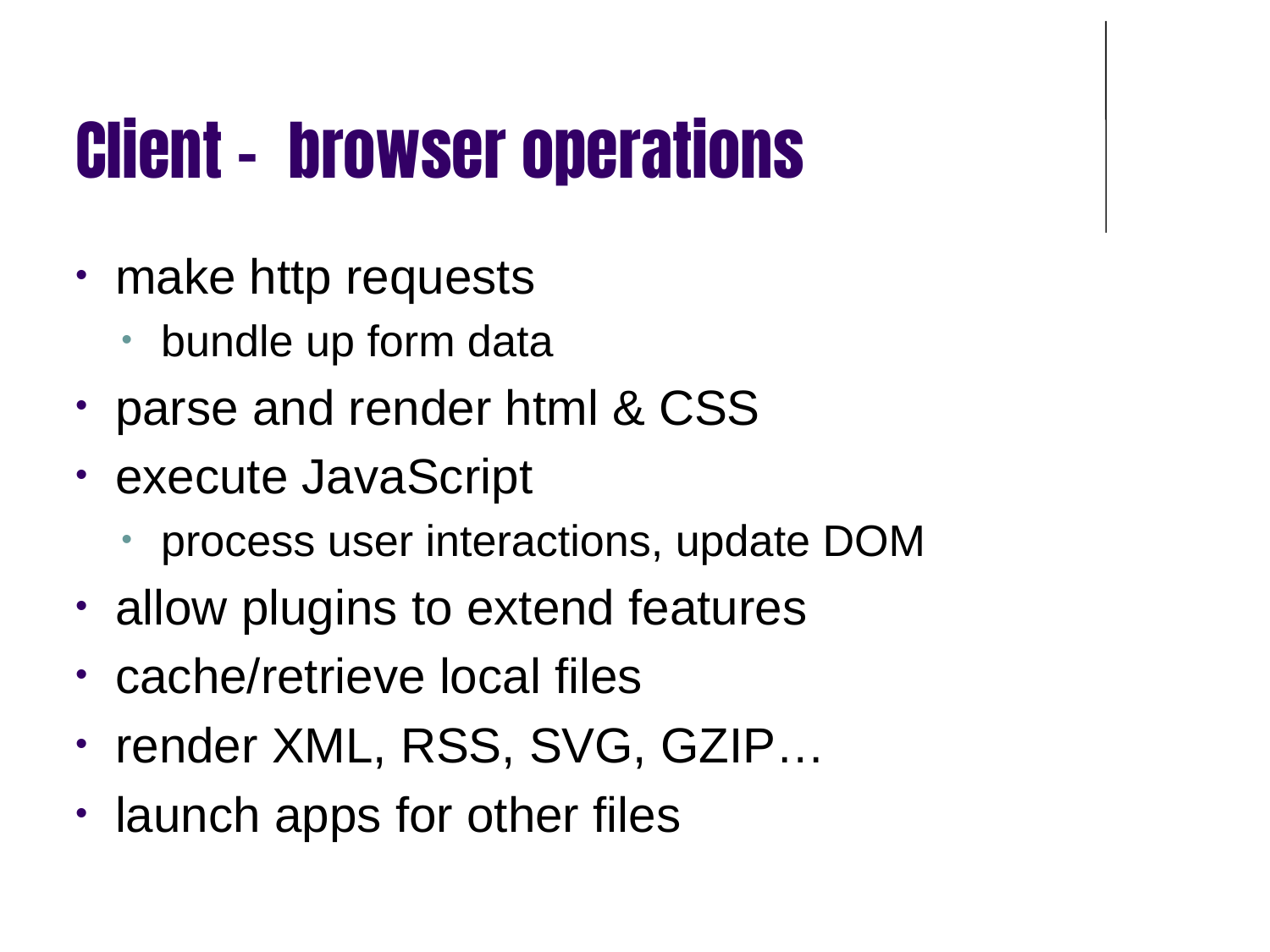

# Client -  browser operations
make http requests
bundle up form data
parse and render html & CSS
execute JavaScript
process user interactions, update DOM
allow plugins to extend features
cache/retrieve local files
render XML, RSS, SVG, GZIP…
launch apps for other files